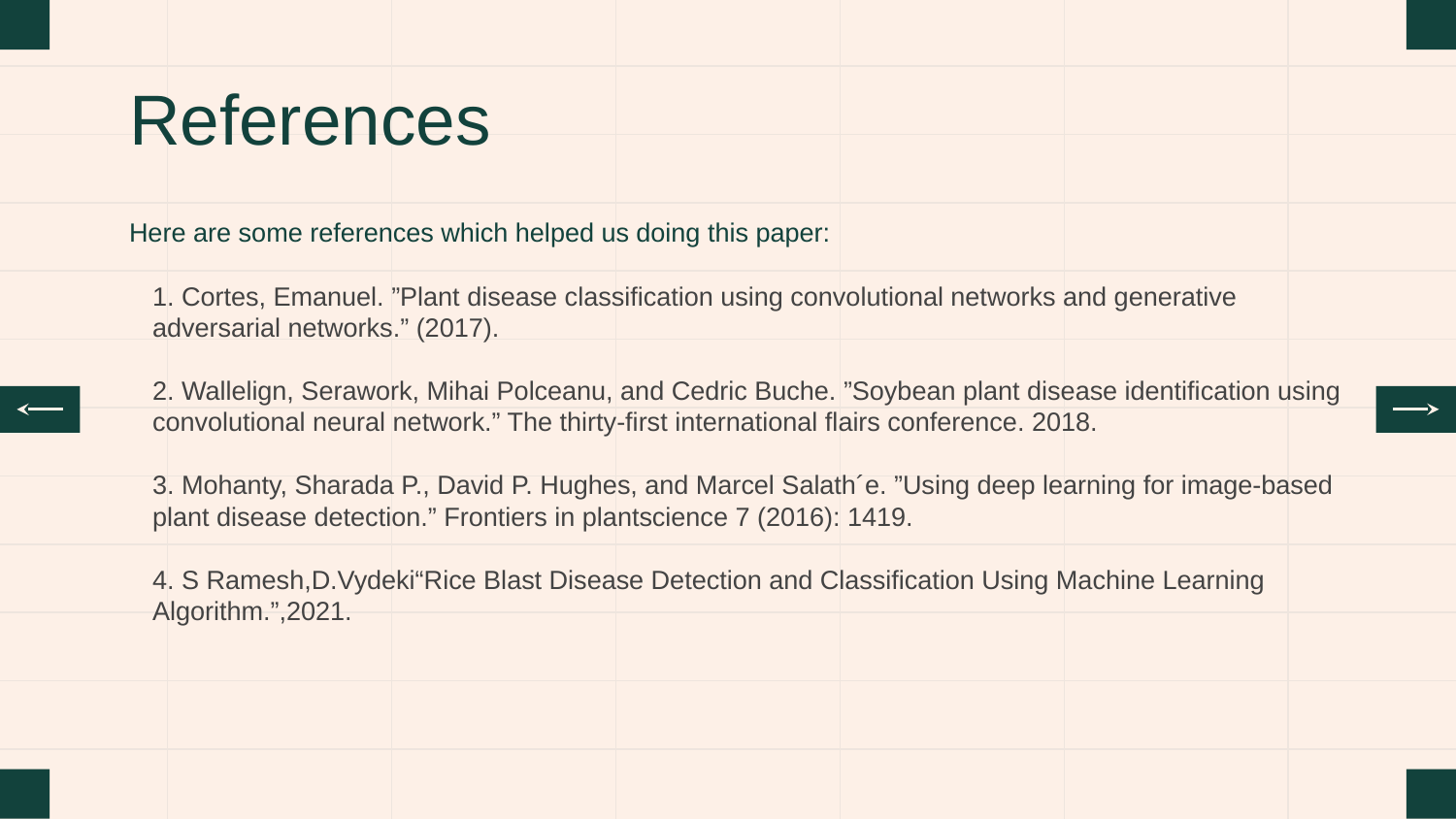

# References
Here are some references which helped us doing this paper:

1. Cortes, Emanuel. ”Plant disease classification using convolutional networks and generative adversarial networks.” (2017).

2. Wallelign, Serawork, Mihai Polceanu, and Cedric Buche. ”Soybean plant disease identification using convolutional neural network.” The thirty-first international flairs conference. 2018.

3. Mohanty, Sharada P., David P. Hughes, and Marcel Salath´e. ”Using deep learning for image-based plant disease detection.” Frontiers in plantscience 7 (2016): 1419.

4. S Ramesh,D.Vydeki“Rice Blast Disease Detection and Classification Using Machine Learning Algorithm.”,2021.